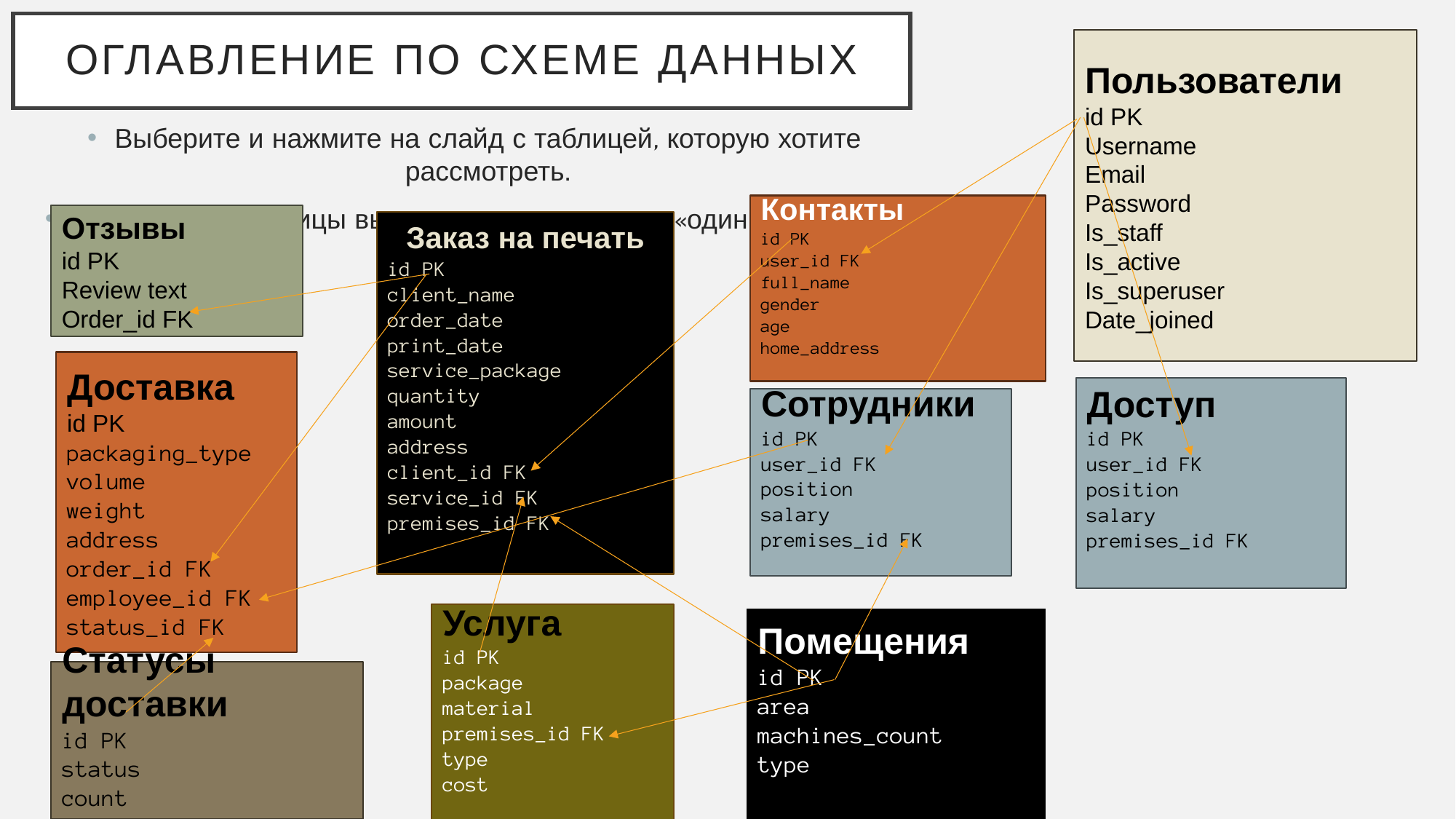

# Оглавление по схеме данных
Пользователи
id PK
Username
Email
Password
Is_staff
Is_active
Is_superuser
Date_joined
Выберите и нажмите на слайд с таблицей, которую хотите рассмотреть.
 Для каждой таблицы выполняется отношение «один ко многим».
Контакты
id PK
user_id FK
full_name
gender
age
home_address

Отзывы
id PK
Review text
Order_id FK
Заказ на печать
id PK
client_name
order_date
print_date
service_package
quantity
amount
address
client_id FK
service_id FK
premises_id FK

1
Доставка
id PK
packaging_type
volume
weight
address
order_id FK
employee_id FK
status_id FK
Доступ
id PK
user_id FK
position
salary
premises_id FK

Сотрудники
id PK
user_id FK
position
salary
premises_id FK

Услуга
id PK
package
material
premises_id FK
type
cost

Помещения
id PK
area
machines_count
type

Статусы доставки
id PK
status
count